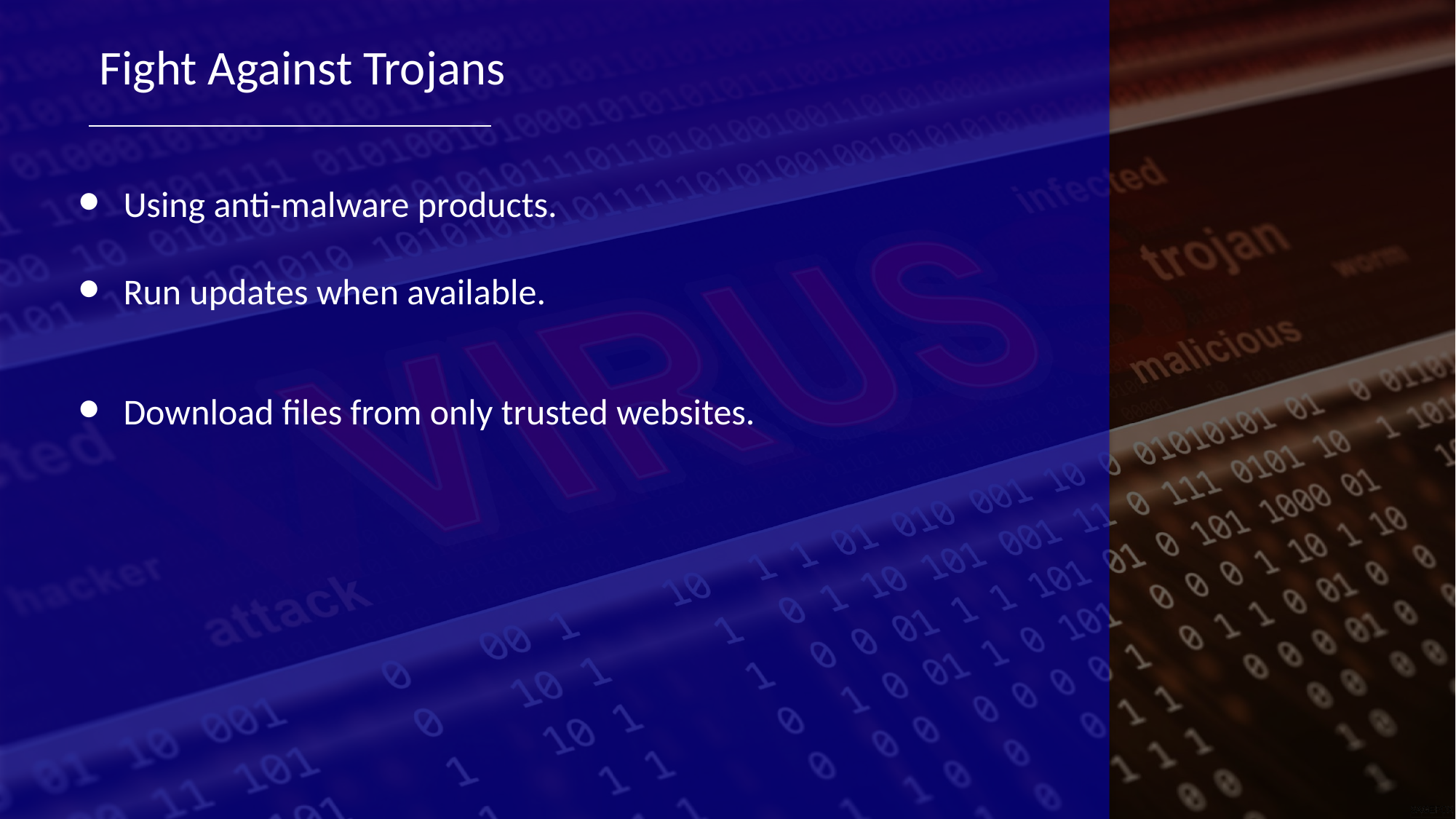

Fight Against Trojans
Using anti-malware products.

Run updates when available.

Download files from only trusted websites.